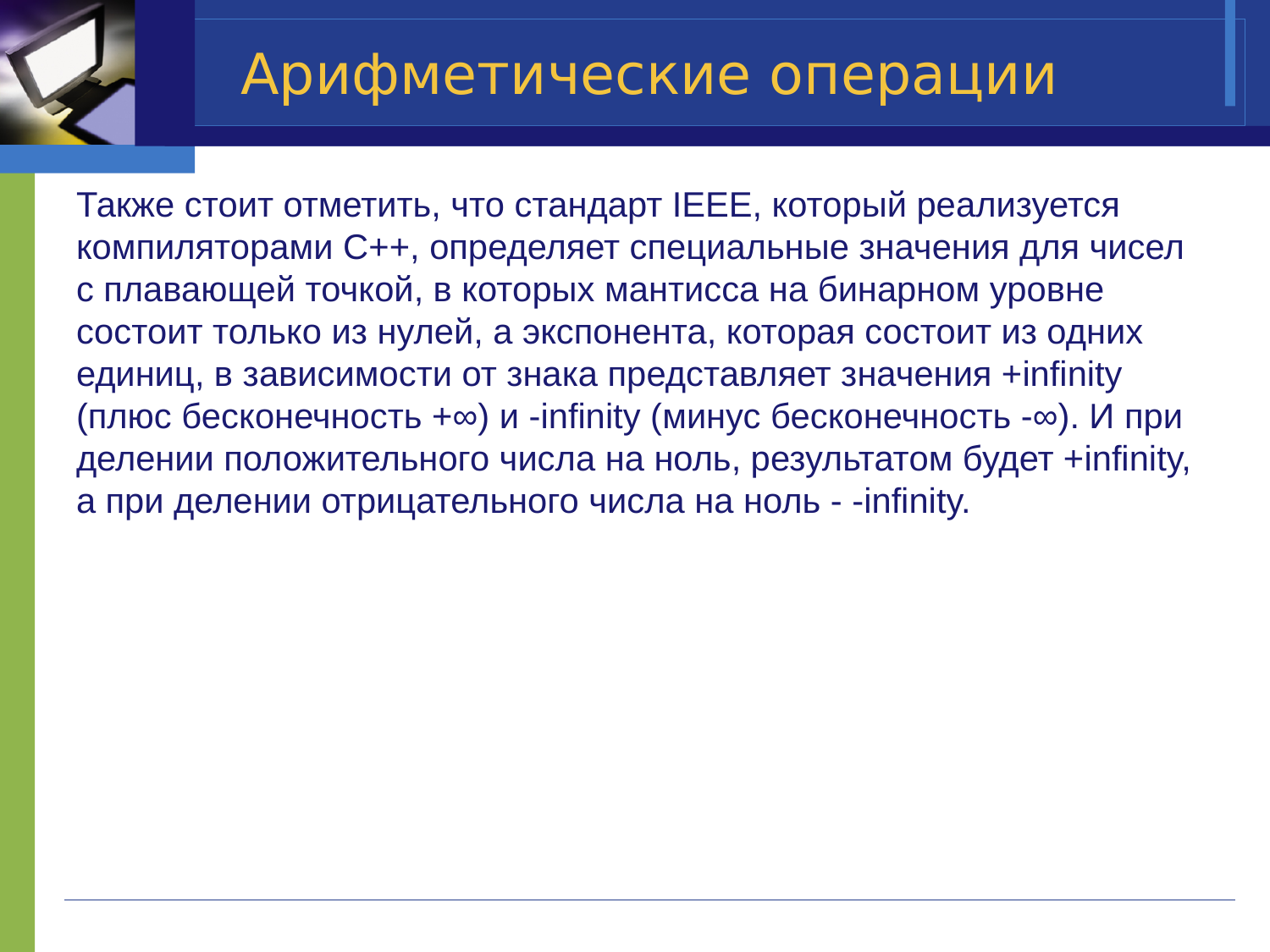

# Арифметические операции
Также стоит отметить, что стандарт IEEE, который реализуется компиляторами С++, определяет специальные значения для чисел с плавающей точкой, в которых мантисса на бинарном уровне состоит только из нулей, а экспонента, которая состоит из одних единиц, в зависимости от знака представляет значения +infinity (плюс бесконечность +∞) и -infinity (минус бесконечность -∞). И при делении положительного числа на ноль, результатом будет +infinity, а при делении отрицательного числа на ноль - -infinity.